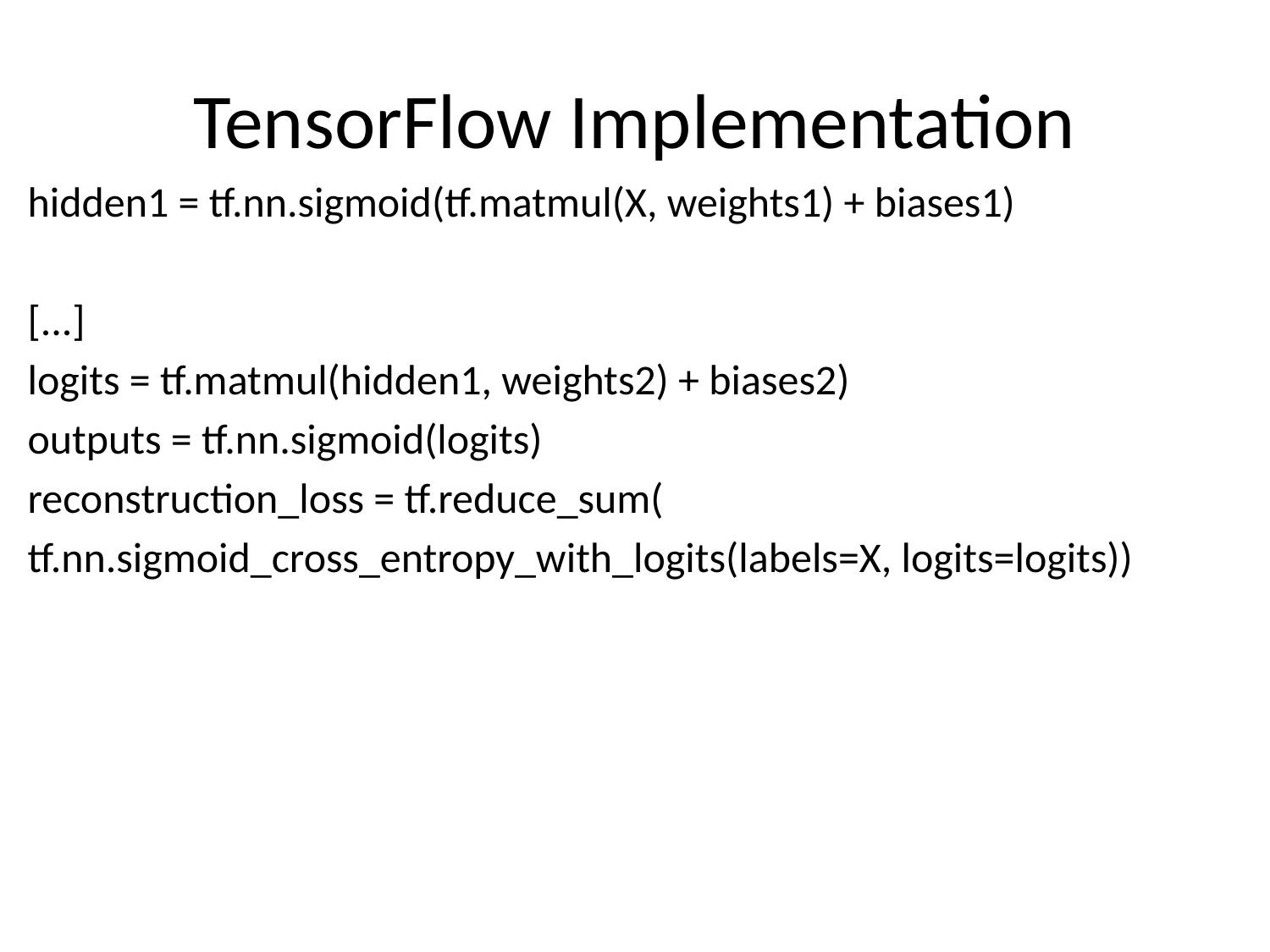

# TensorFlow Implementation
hidden1 = tf.nn.sigmoid(tf.matmul(X, weights1) + biases1)

[...]
logits = tf.matmul(hidden1, weights2) + biases2)
outputs = tf.nn.sigmoid(logits)
reconstruction_loss = tf.reduce_sum(
tf.nn.sigmoid_cross_entropy_with_logits(labels=X, logits=logits))